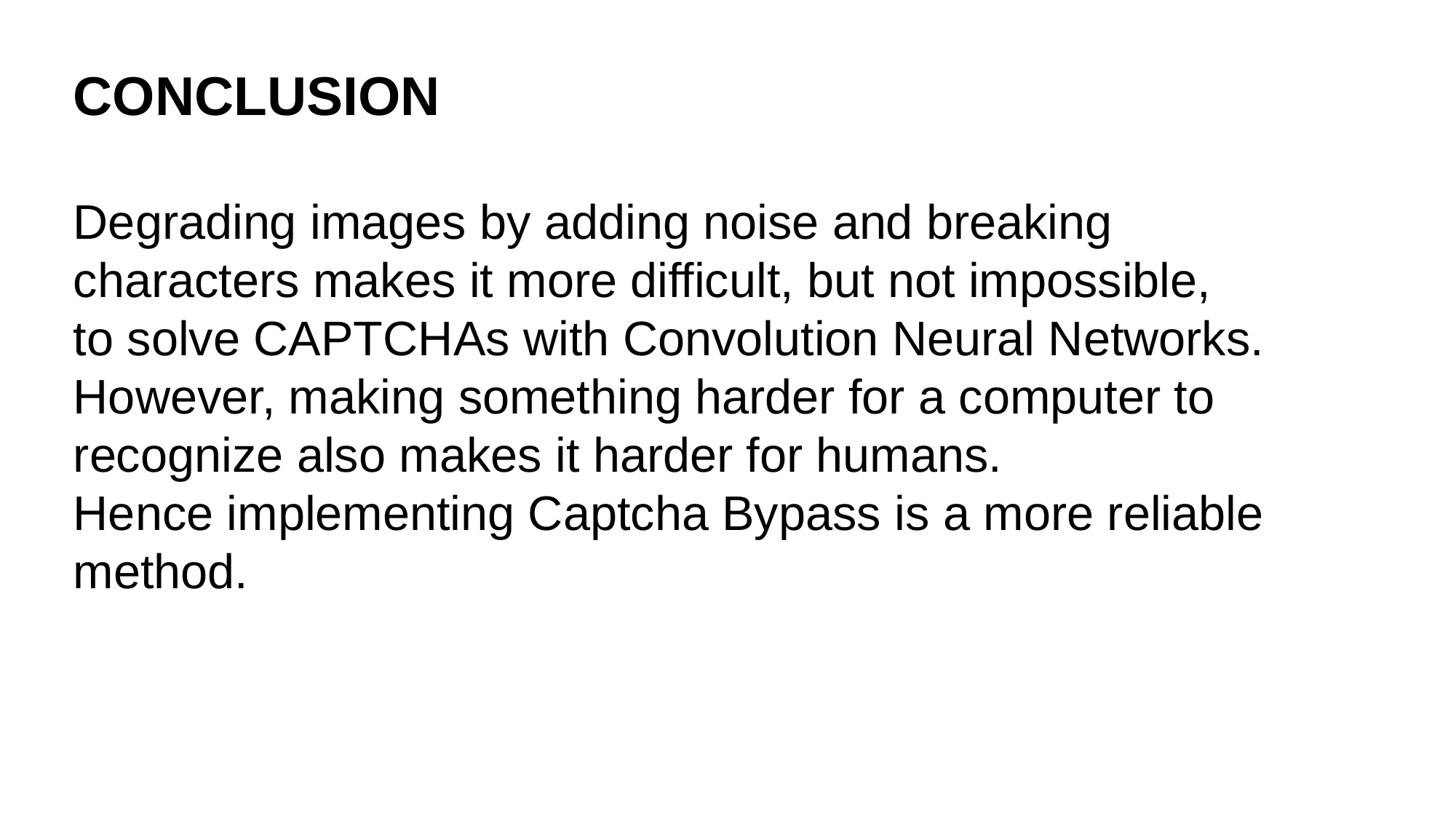

CONCLUSION

Degrading images by adding noise and breaking characters makes it more difficult, but not impossible, to solve CAPTCHAs with Convolution Neural Networks.
However, making something harder for a computer to recognize also makes it harder for humans.
Hence implementing Captcha Bypass is a more reliable method.